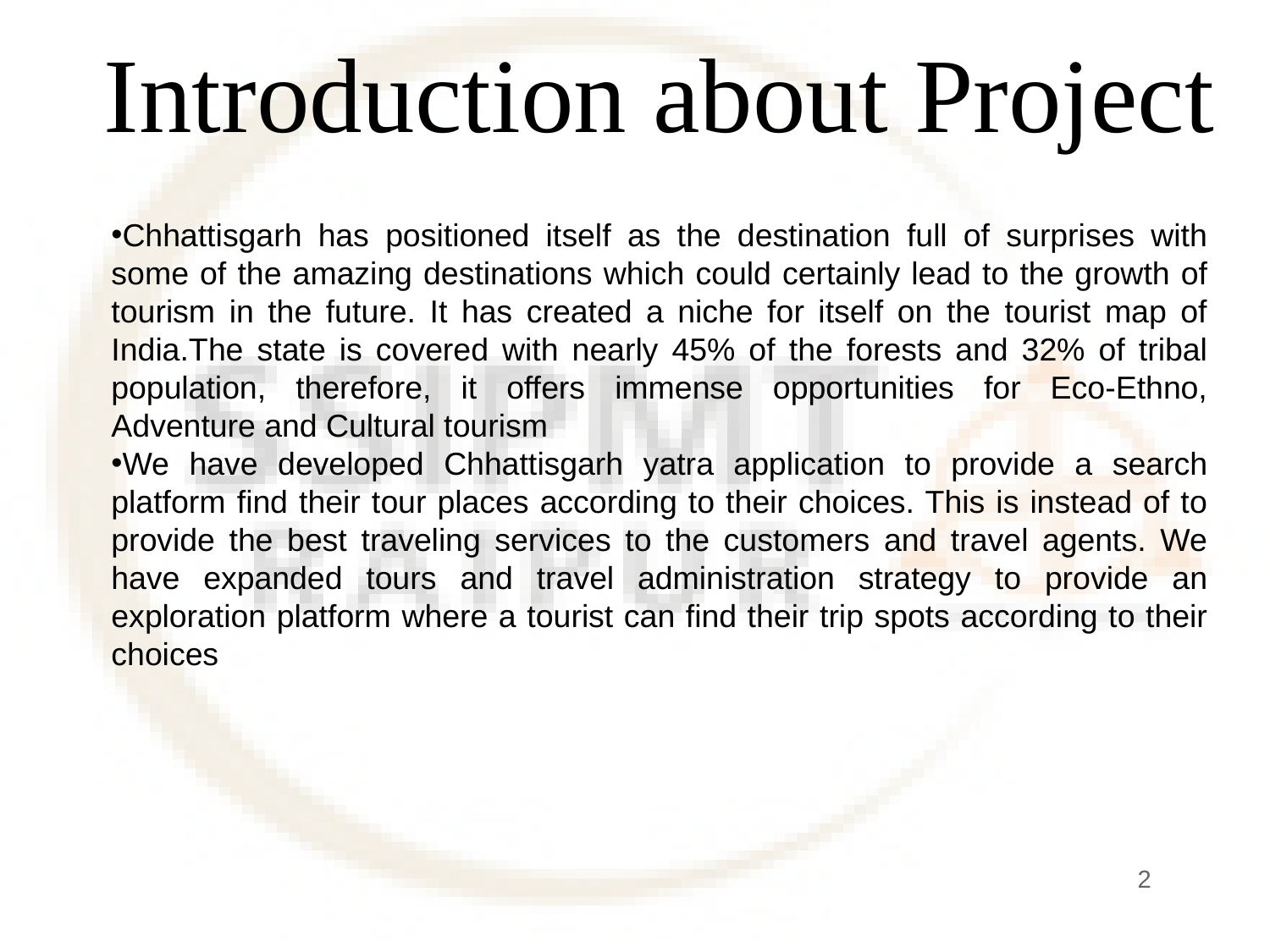

# Introduction about Project
Chhattisgarh has positioned itself as the destination full of surprises with some of the amazing destinations which could certainly lead to the growth of tourism in the future. It has created a niche for itself on the tourist map of India.The state is covered with nearly 45% of the forests and 32% of tribal population, therefore, it offers immense opportunities for Eco-Ethno, Adventure and Cultural tourism
We have developed Chhattisgarh yatra application to provide a search platform find their tour places according to their choices. This is instead of to provide the best traveling services to the customers and travel agents. We have expanded tours and travel administration strategy to provide an exploration platform where a tourist can find their trip spots according to their choices
2